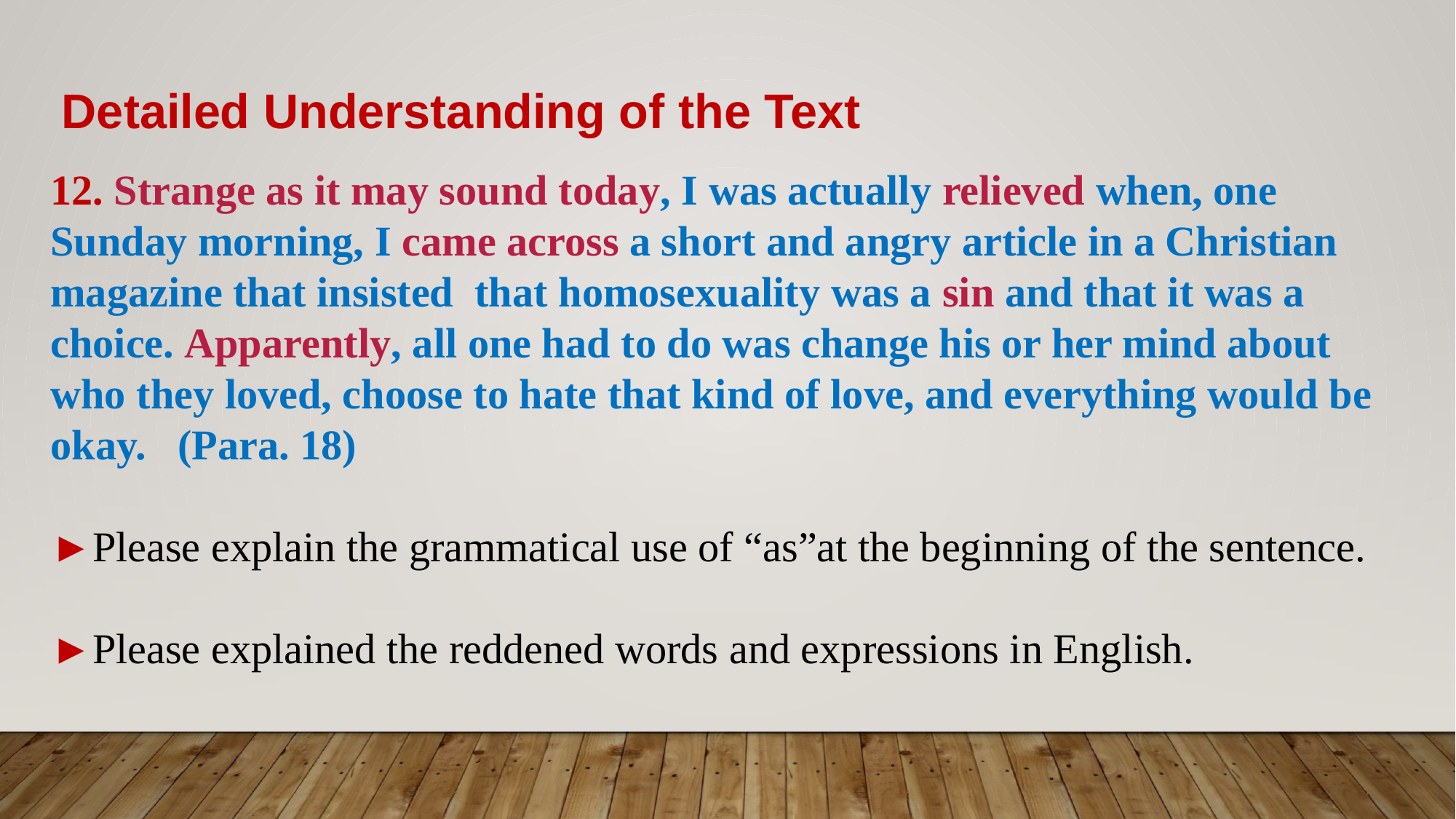

Detailed Understanding of the Text
12. Strange as it may sound today, I was actually relieved when, one Sunday morning, I came across a short and angry article in a Christian magazine that insisted  that homosexuality was a sin and that it was a choice. Apparently, all one had to do was change his or her mind about who they loved, choose to hate that kind of love, and everything would be okay.   (Para. 18)

►Please explain the grammatical use of “as”at the beginning of the sentence.

►Please explained the reddened words and expressions in English.